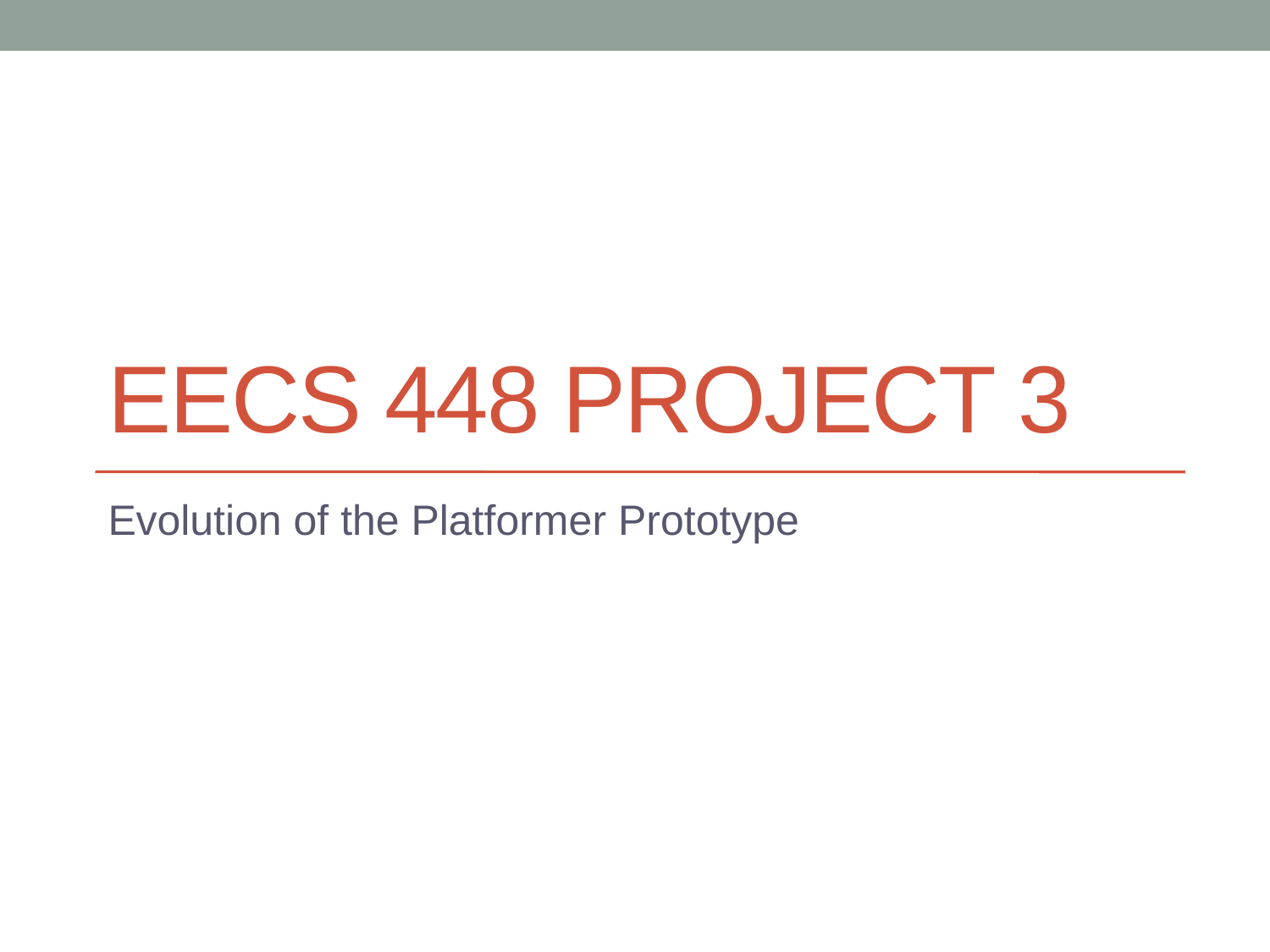

# EECS 448 Project 3
Evolution of the Platformer Prototype